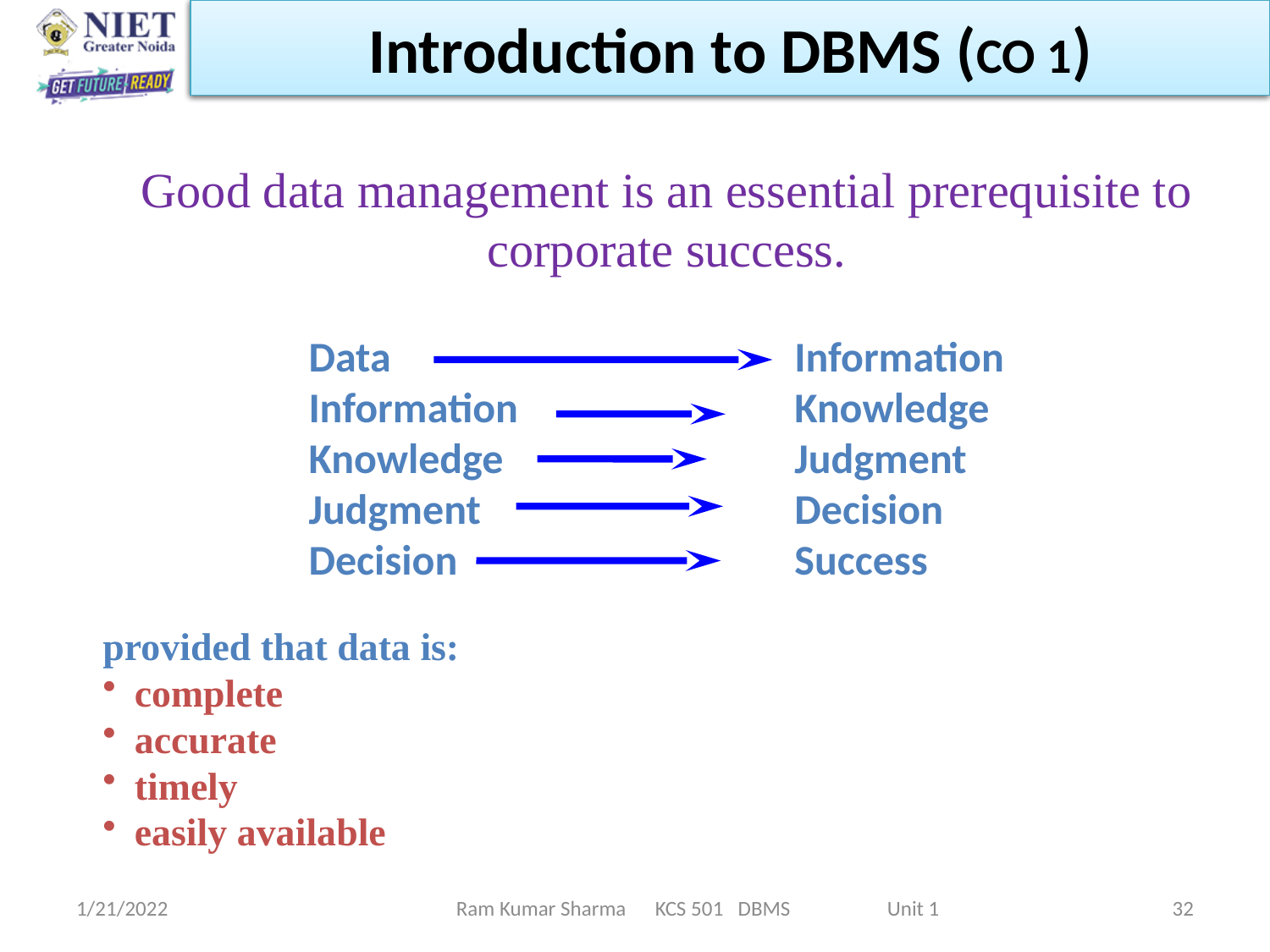

Introduction to DBMS (CO 1)
Good data management is an essential prerequisite to corporate success.
Data			           Information
Information		           Knowledge
Knowledge		           Judgment
Judgment		           Decision
Decision		           Success

provided that data is:
complete
accurate
timely
easily available
1/21/2022
Ram Kumar Sharma      KCS 501   DBMS                    Unit 1
32